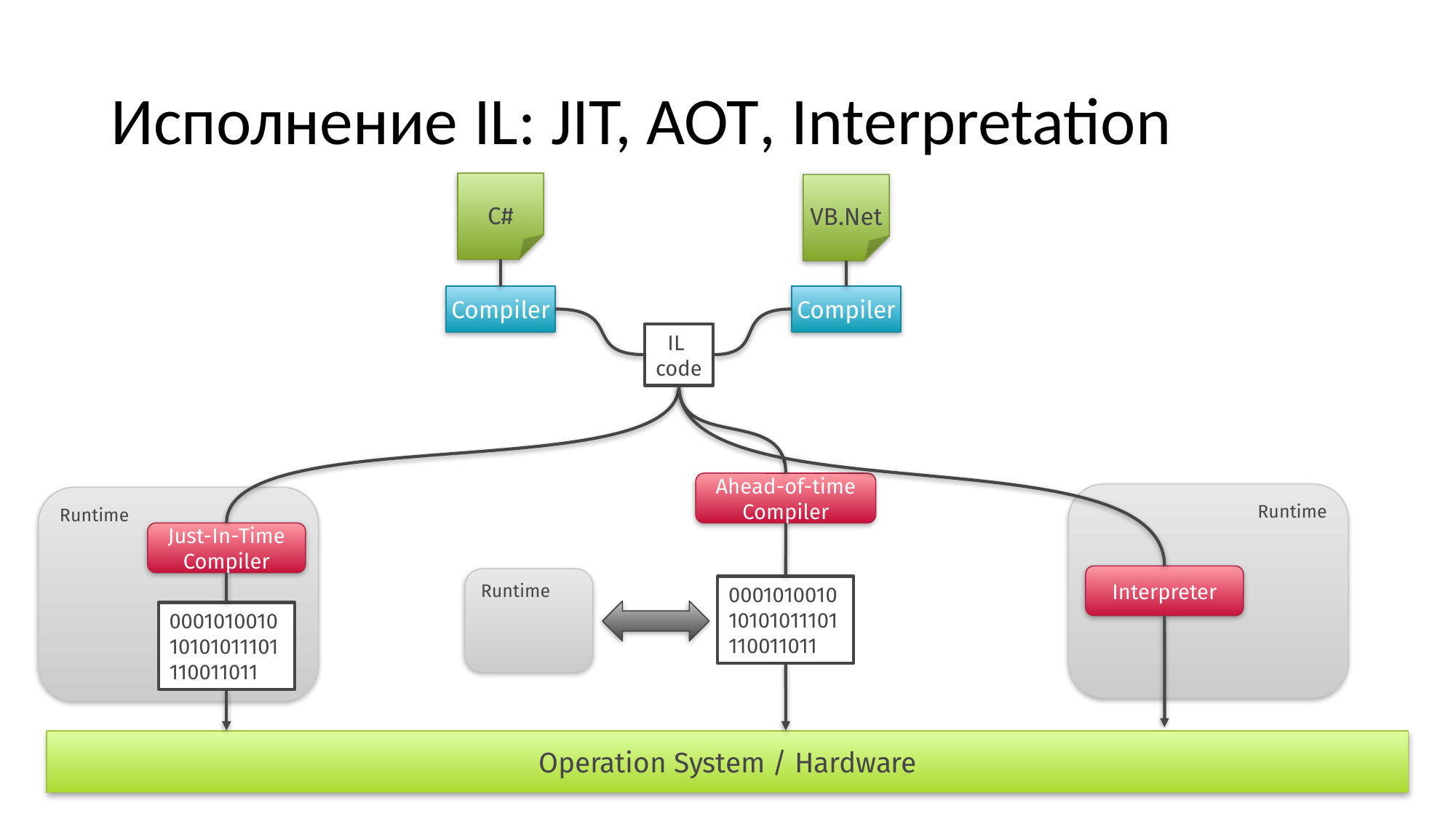

# Исполнение IL: JIT, AOT, Interpretation
C#
VB.Net
Compiler
Compiler
IL
code
Ahead-of-time Compiler
Runtime
Runtime
Just-In-Time Compiler
Interpreter
Runtime
000101001010101011101110011011

000101001010101011101110011011
Operation System / Hardware